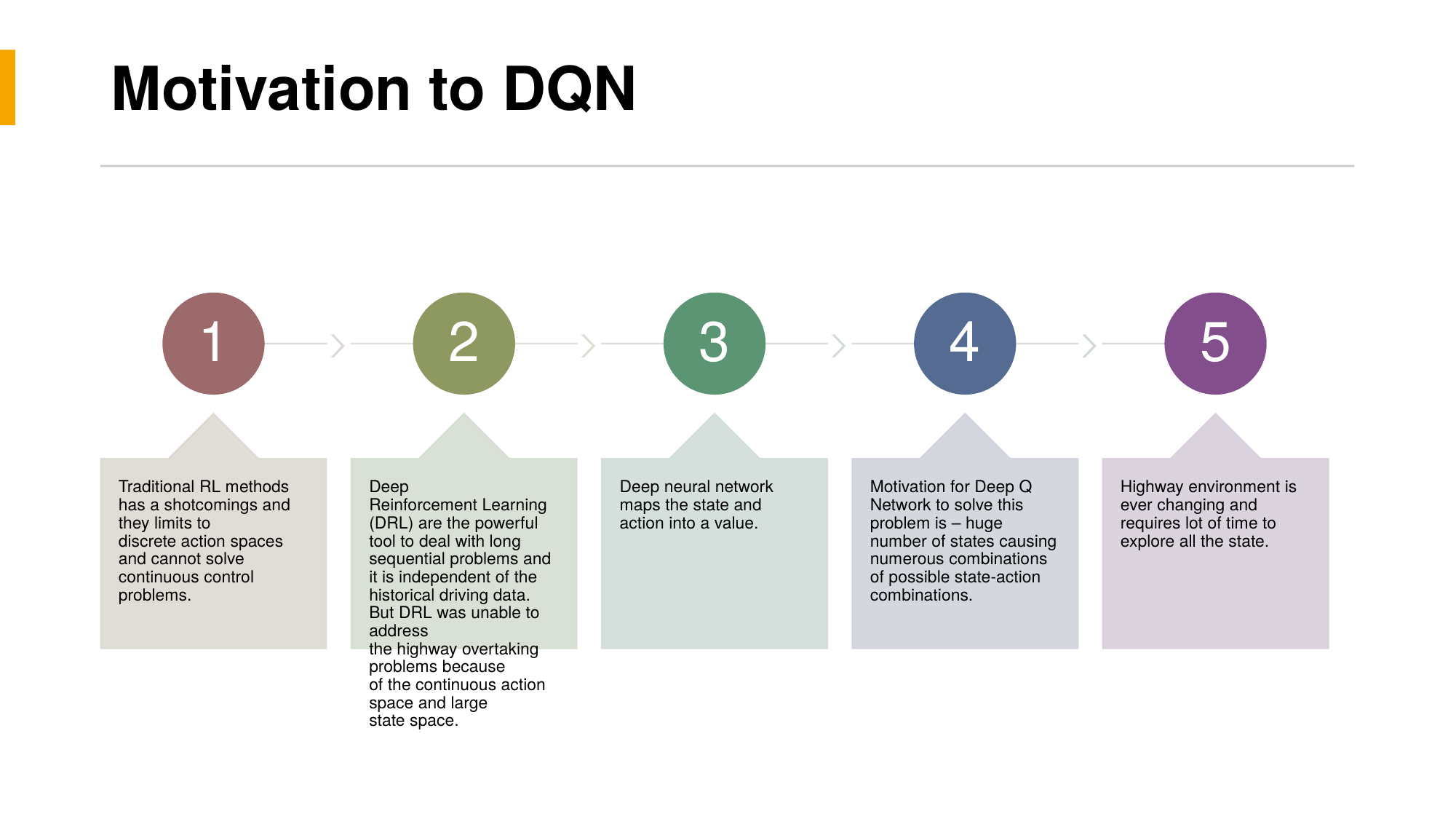

# Motivation to DQN

1
Traditional RL methods has a shotcomings and they limits to discrete action spaces and cannot solve continuous control problems.
2
Deep Reinforcement Learning (DRL) are the powerful tool to deal with long sequential problems and it is independent of the historical driving data. But DRL was unable to address the highway overtaking problems because of the continuous action space and large state space.
3
Deep neural network maps the state and action into a value.
4
Motivation for Deep Q Network to solve this problem is – huge number of states causing numerous combinations of possible state-action combinations.
5
Highway environment is ever changing and requires lot of time to explore all the state.